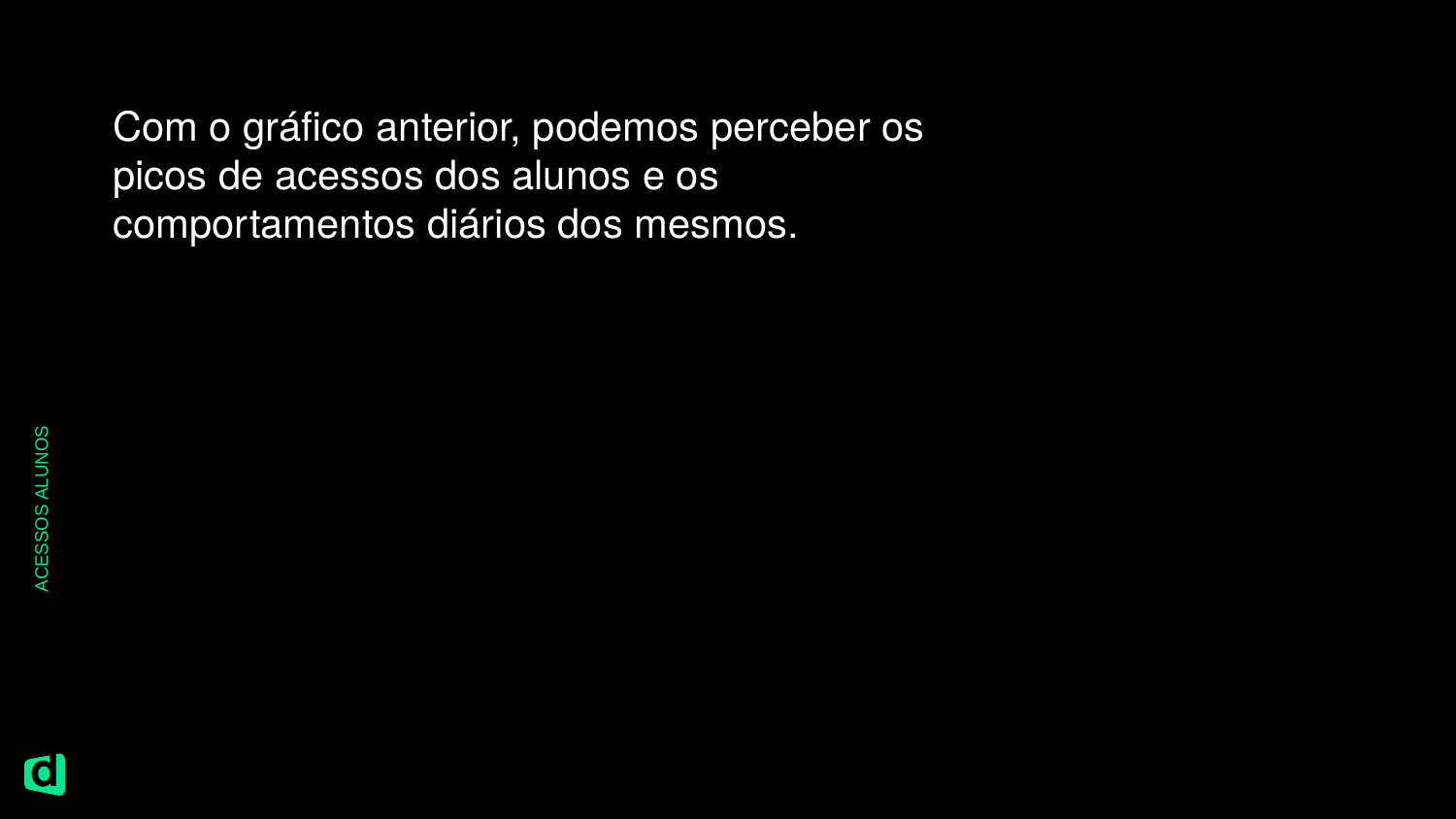

Com o gráfico anterior, podemos perceber os picos de acessos dos alunos e os comportamentos diários dos mesmos.
ACESSOS ALUNOS